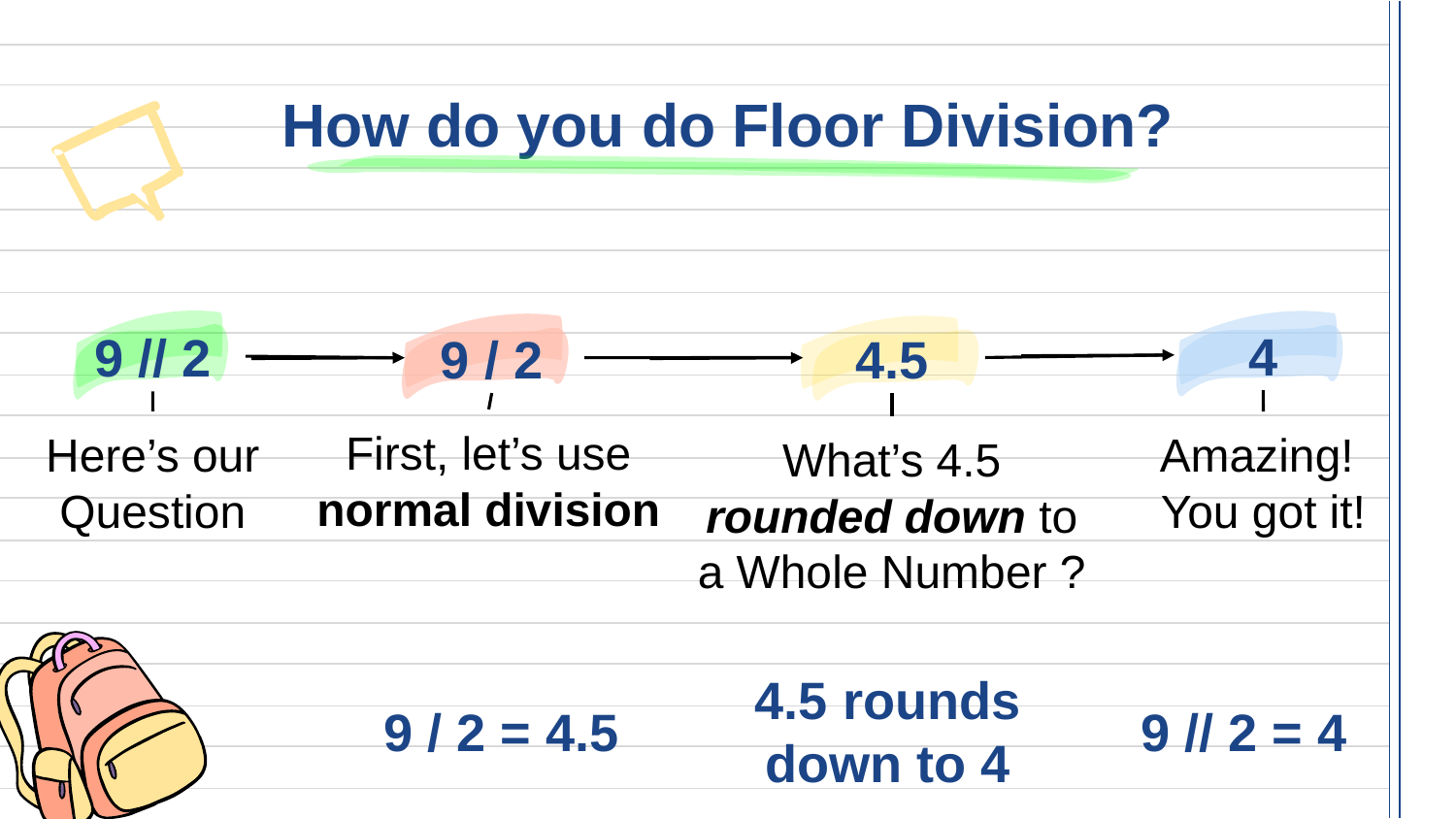

# How do you do Floor Division?

4
Amazing!
You got it!

9 / 2
First, let’s use normal division

9 // 2
Here’s our Question

4.5
What’s 4.5 rounded down to a Whole Number ?

9 / 2 = 4.5
4.5 rounds down to 4
9 // 2 = 4